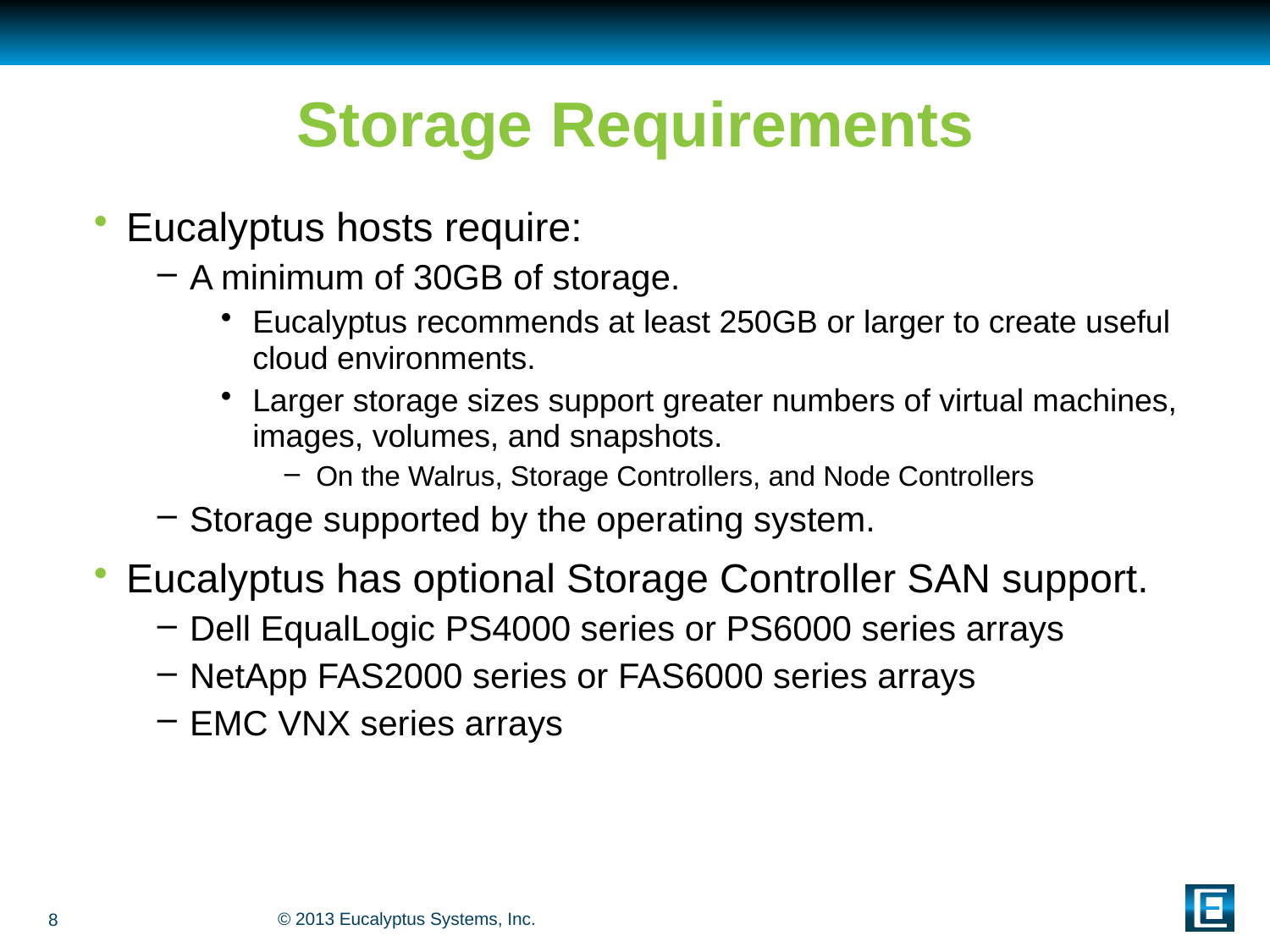

# Storage Requirements
Eucalyptus hosts require:
A minimum of 30GB of storage.
Eucalyptus recommends at least 250GB or larger to create useful cloud environments.
Larger storage sizes support greater numbers of virtual machines, images, volumes, and snapshots.
On the Walrus, Storage Controllers, and Node Controllers
Storage supported by the operating system.
Eucalyptus has optional Storage Controller SAN support.
Dell EqualLogic PS4000 series or PS6000 series arrays
NetApp FAS2000 series or FAS6000 series arrays
EMC VNX series arrays
8